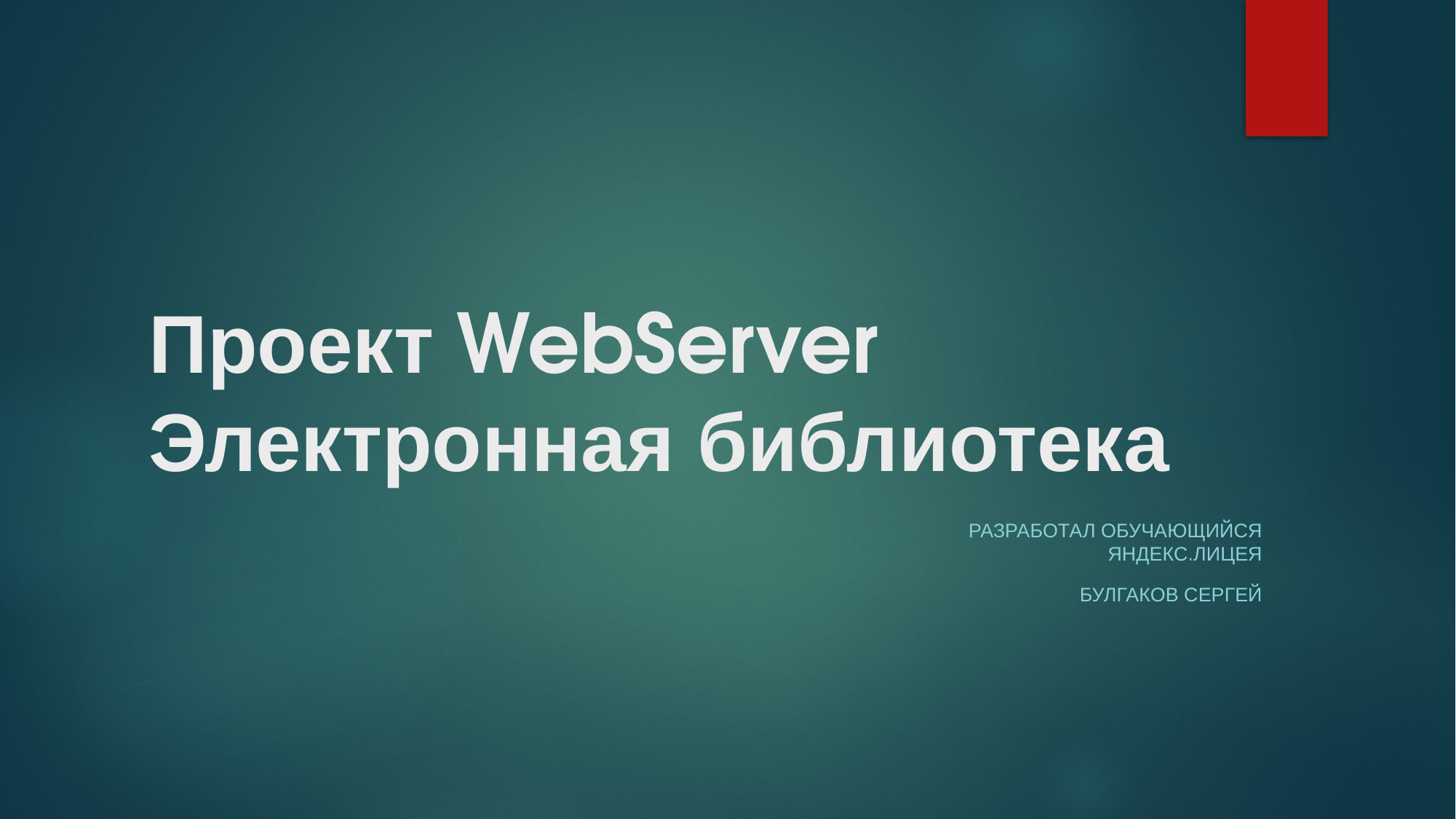

# Проект WebServer Электронная библиотека
РАЗРАБОТАЛ ОБУЧАЮЩИЙСЯ ЯНДЕКС.ЛИЦЕЯ
БУЛГАКОВ СЕРГЕЙ